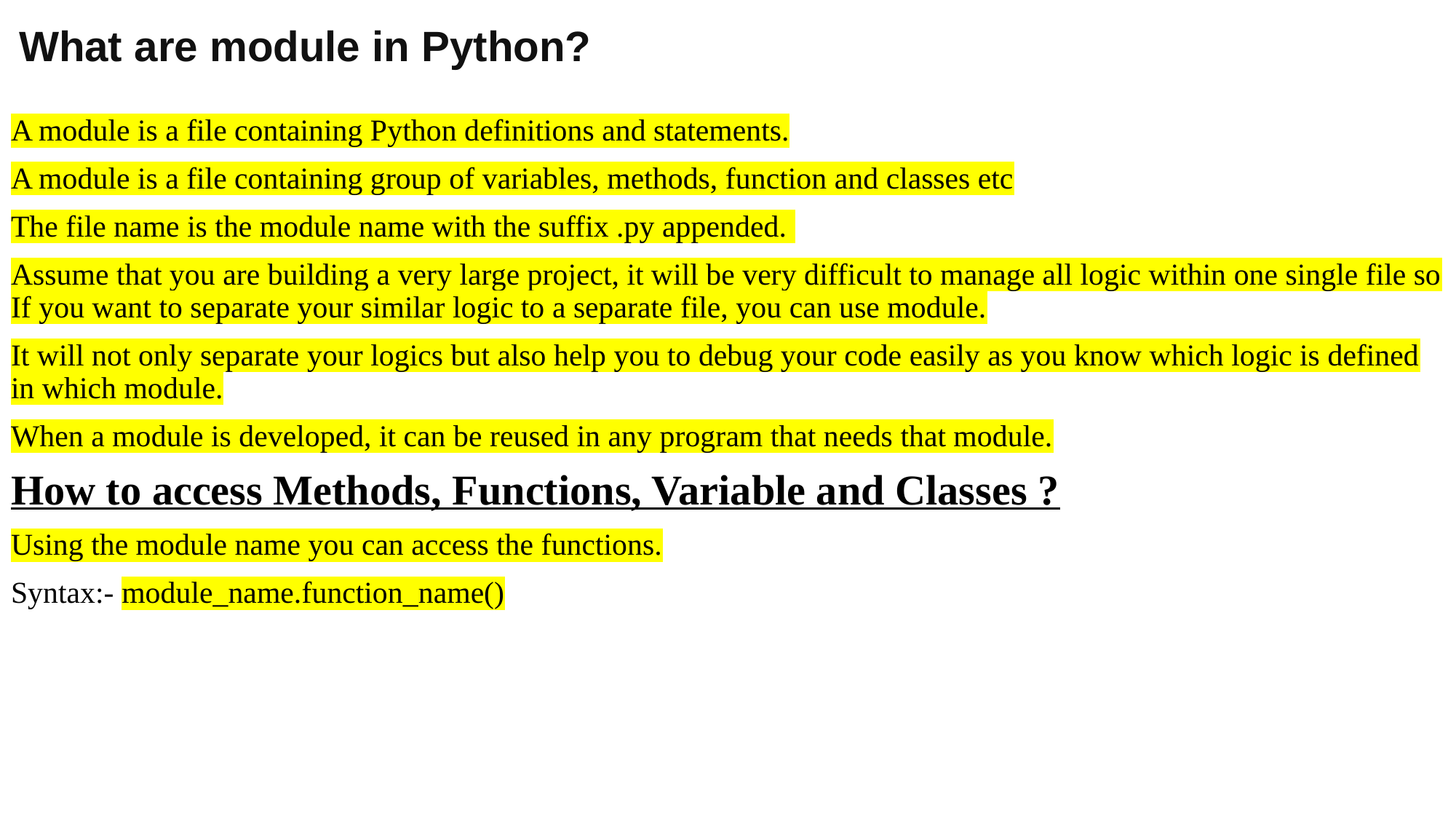

# What are module in Python?
A module is a file containing Python definitions and statements.
A module is a file containing group of variables, methods, function and classes etc
The file name is the module name with the suffix .py appended.
Assume that you are building a very large project, it will be very difficult to manage all logic within one single file so If you want to separate your similar logic to a separate file, you can use module.
It will not only separate your logics but also help you to debug your code easily as you know which logic is defined in which module.
When a module is developed, it can be reused in any program that needs that module.
How to access Methods, Functions, Variable and Classes ?
Using the module name you can access the functions.
Syntax:- module_name.function_name()